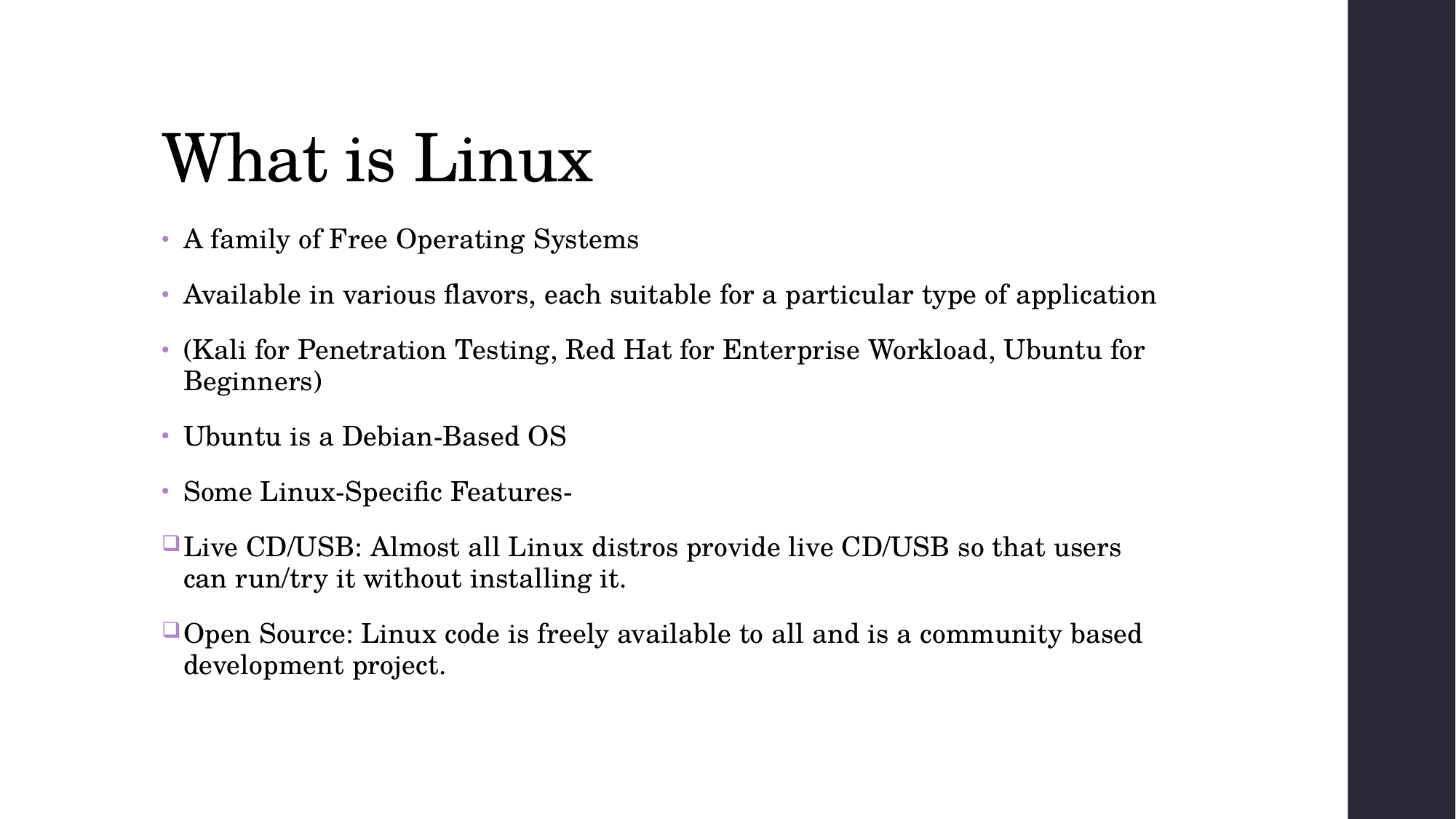

# What is Linux
A family of Free Operating Systems
Available in various flavors, each suitable for a particular type of application
(Kali for Penetration Testing, Red Hat for Enterprise Workload, Ubuntu for Beginners)
Ubuntu is a Debian-Based OS
Some Linux-Specific Features-
Live CD/USB: Almost all Linux distros provide live CD/USB so that users can run/try it without installing it.
Open Source: Linux code is freely available to all and is a community based development project.